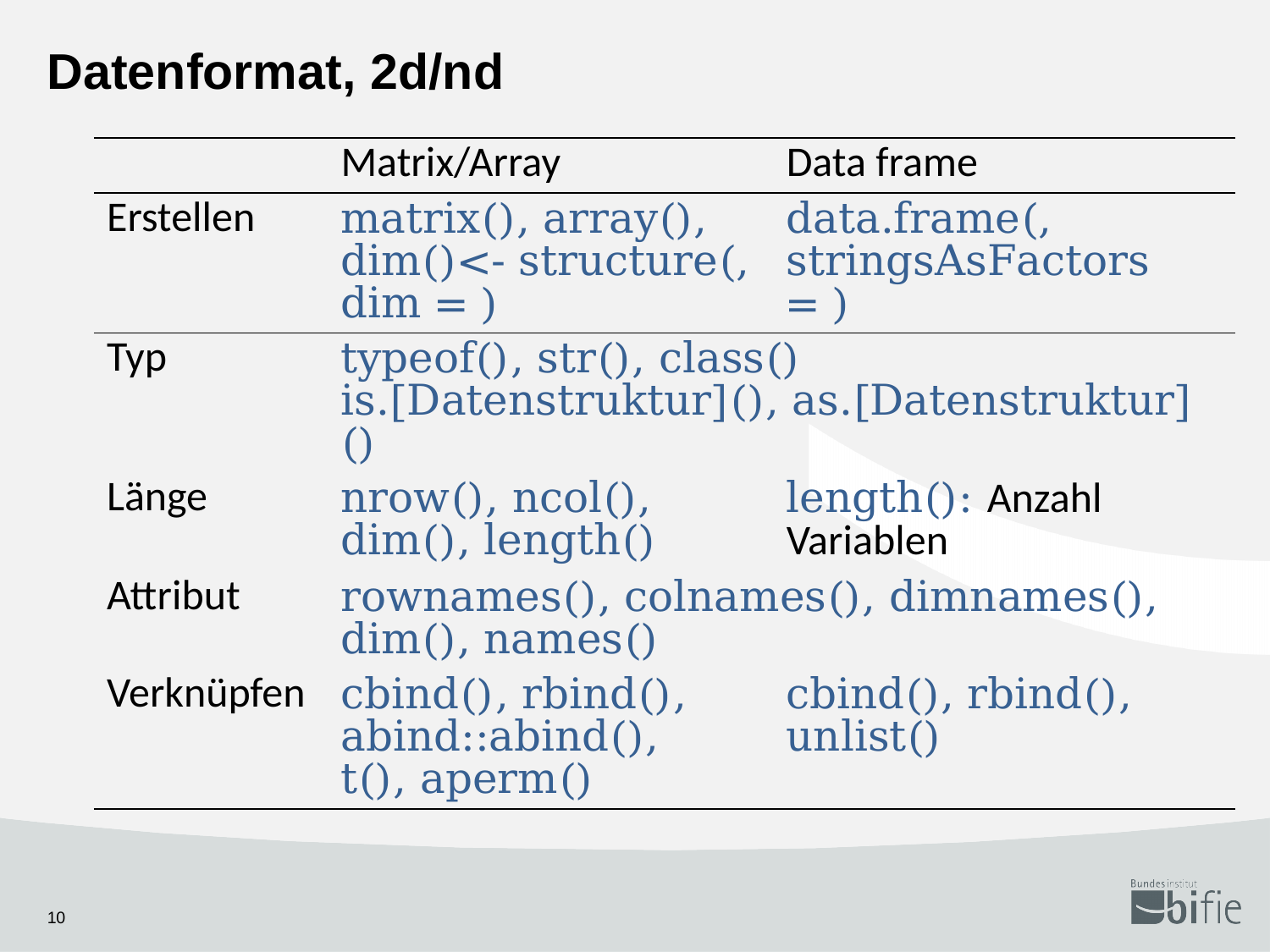

# Datenformat, 2d/nd
|  | Matrix/Array | Data frame |
| --- | --- | --- |
| Erstellen | matrix(), array(), dim()<- structure(, dim = ) | data.frame(, stringsAsFactors = ) |
| Typ | typeof(), str(), class() is.[Datenstruktur](), as.[Datenstruktur]() |  |
| Länge | nrow(), ncol(), dim(), length() | length(): Anzahl Variablen |
| Attribut | rownames(), colnames(), dimnames(), dim(), names() |  |
| Verknüpfen | cbind(), rbind(), abind::abind(), t(), aperm() | cbind(), rbind(), unlist() |